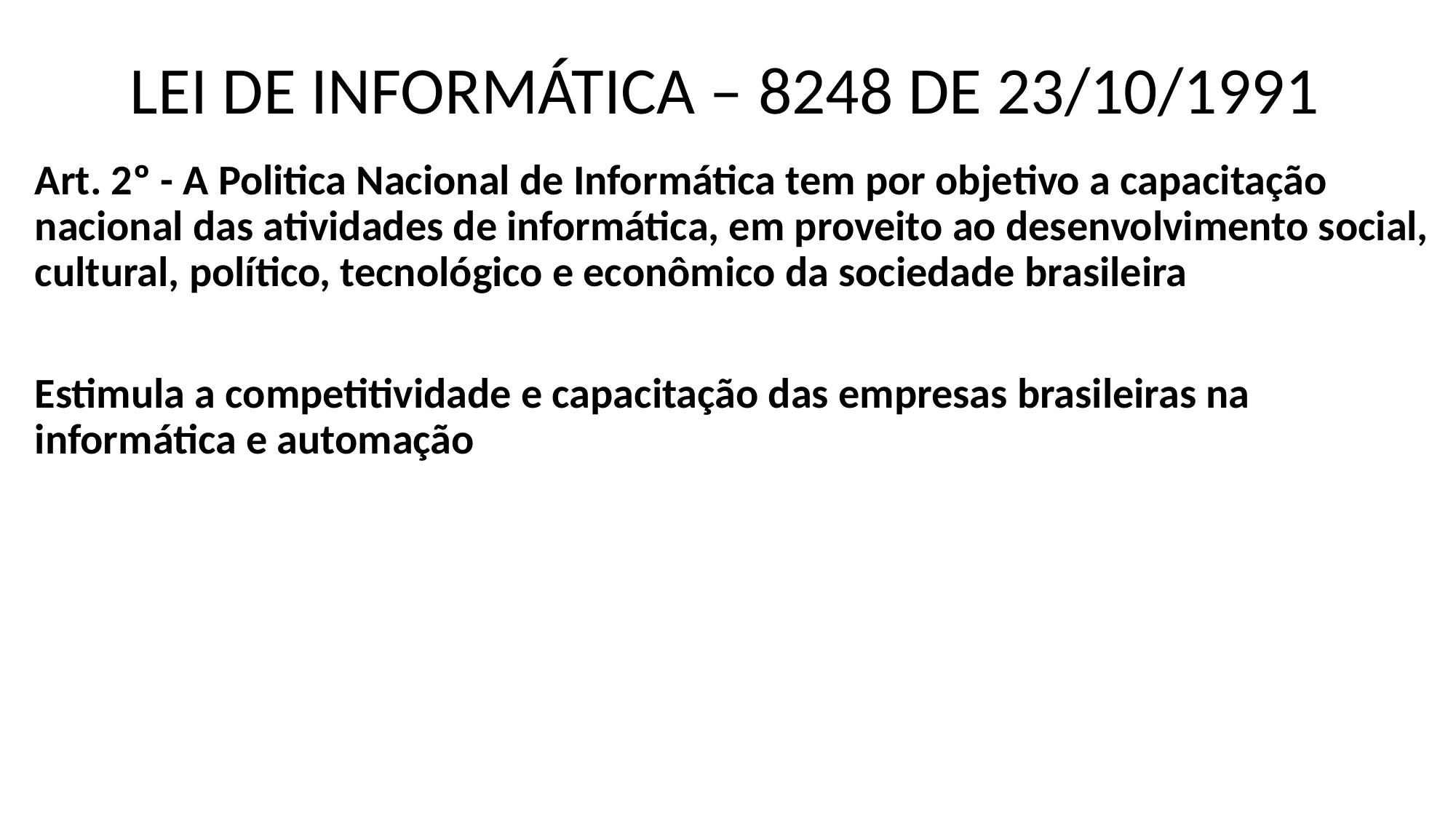

# LEI DE INFORMÁTICA – 8248 DE 23/10/1991
Art. 2º - A Politica Nacional de Informática tem por objetivo a capacitação nacional das atividades de informática, em proveito ao desenvolvimento social, cultural, político, tecnológico e econômico da sociedade brasileira

Estimula a competitividade e capacitação das empresas brasileiras na informática e automação